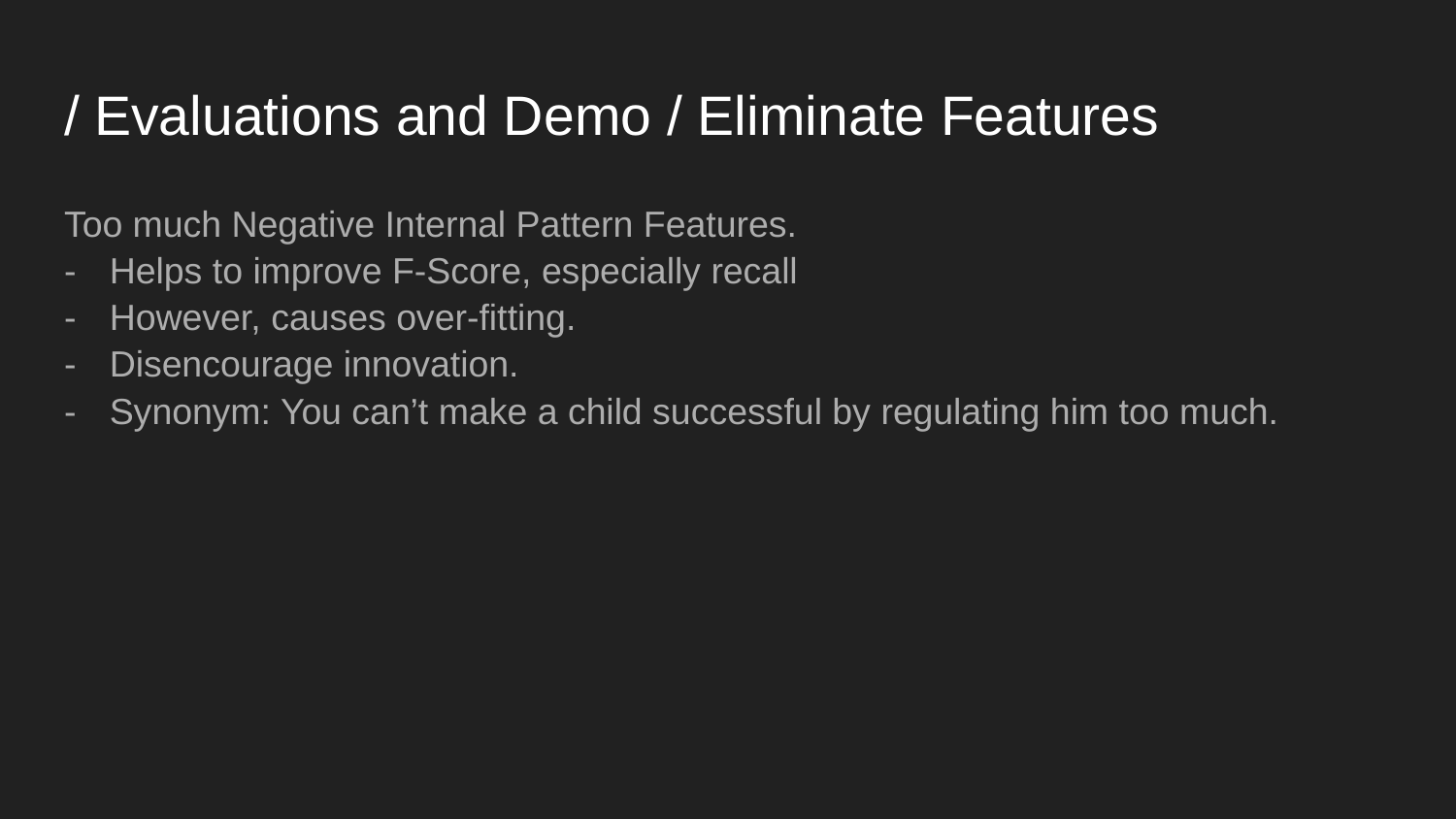

# / Evaluations and Demo / Eliminate Features
Too much Negative Internal Pattern Features.
Helps to improve F-Score, especially recall
However, causes over-fitting.
Disencourage innovation.
Synonym: You can’t make a child successful by regulating him too much.